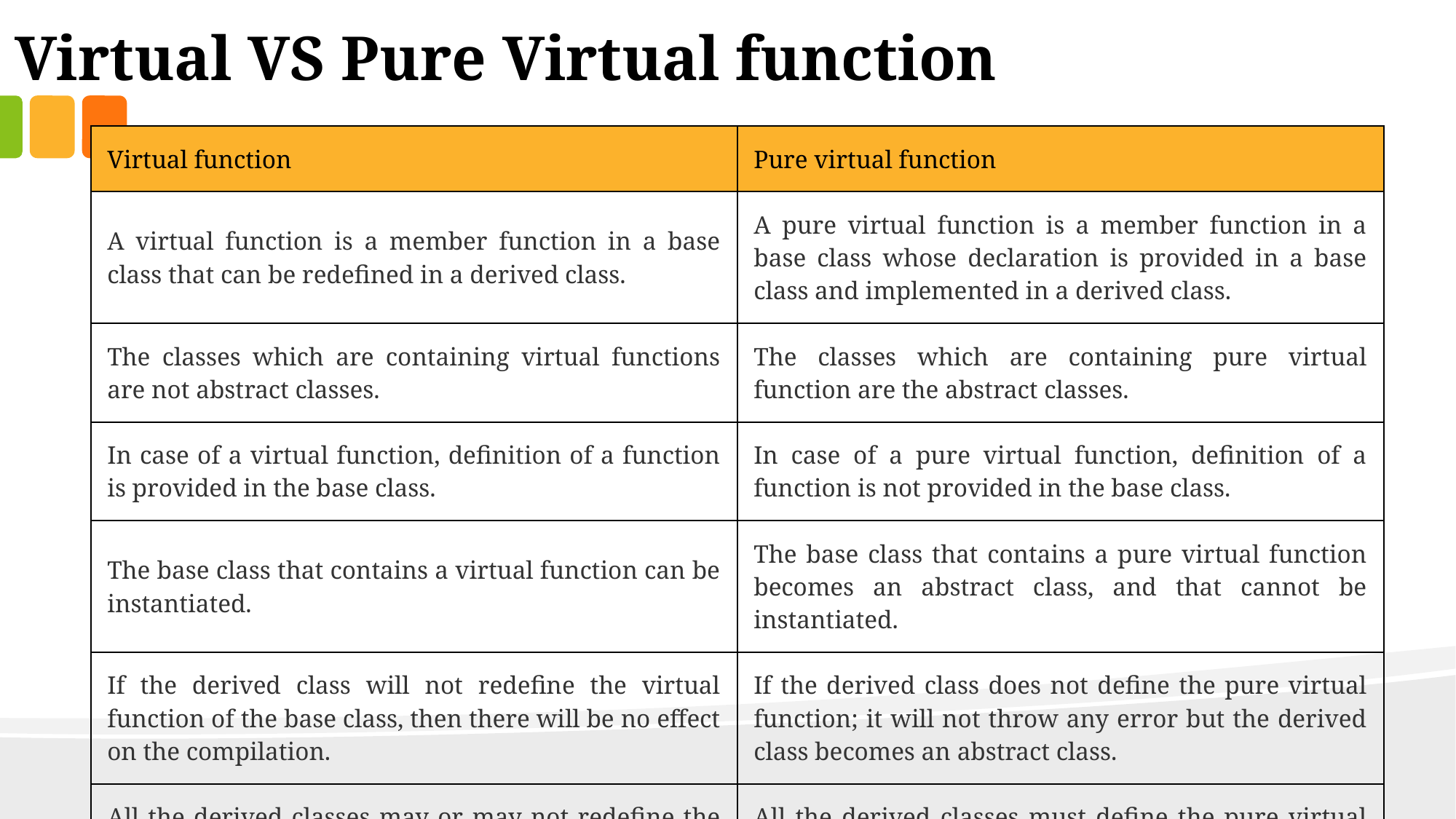

Virtual VS Pure Virtual function
| Virtual function | Pure virtual function |
| --- | --- |
| A virtual function is a member function in a base class that can be redefined in a derived class. | A pure virtual function is a member function in a base class whose declaration is provided in a base class and implemented in a derived class. |
| The classes which are containing virtual functions are not abstract classes. | The classes which are containing pure virtual function are the abstract classes. |
| In case of a virtual function, definition of a function is provided in the base class. | In case of a pure virtual function, definition of a function is not provided in the base class. |
| The base class that contains a virtual function can be instantiated. | The base class that contains a pure virtual function becomes an abstract class, and that cannot be instantiated. |
| If the derived class will not redefine the virtual function of the base class, then there will be no effect on the compilation. | If the derived class does not define the pure virtual function; it will not throw any error but the derived class becomes an abstract class. |
| All the derived classes may or may not redefine the virtual function. | All the derived classes must define the pure virtual function. |